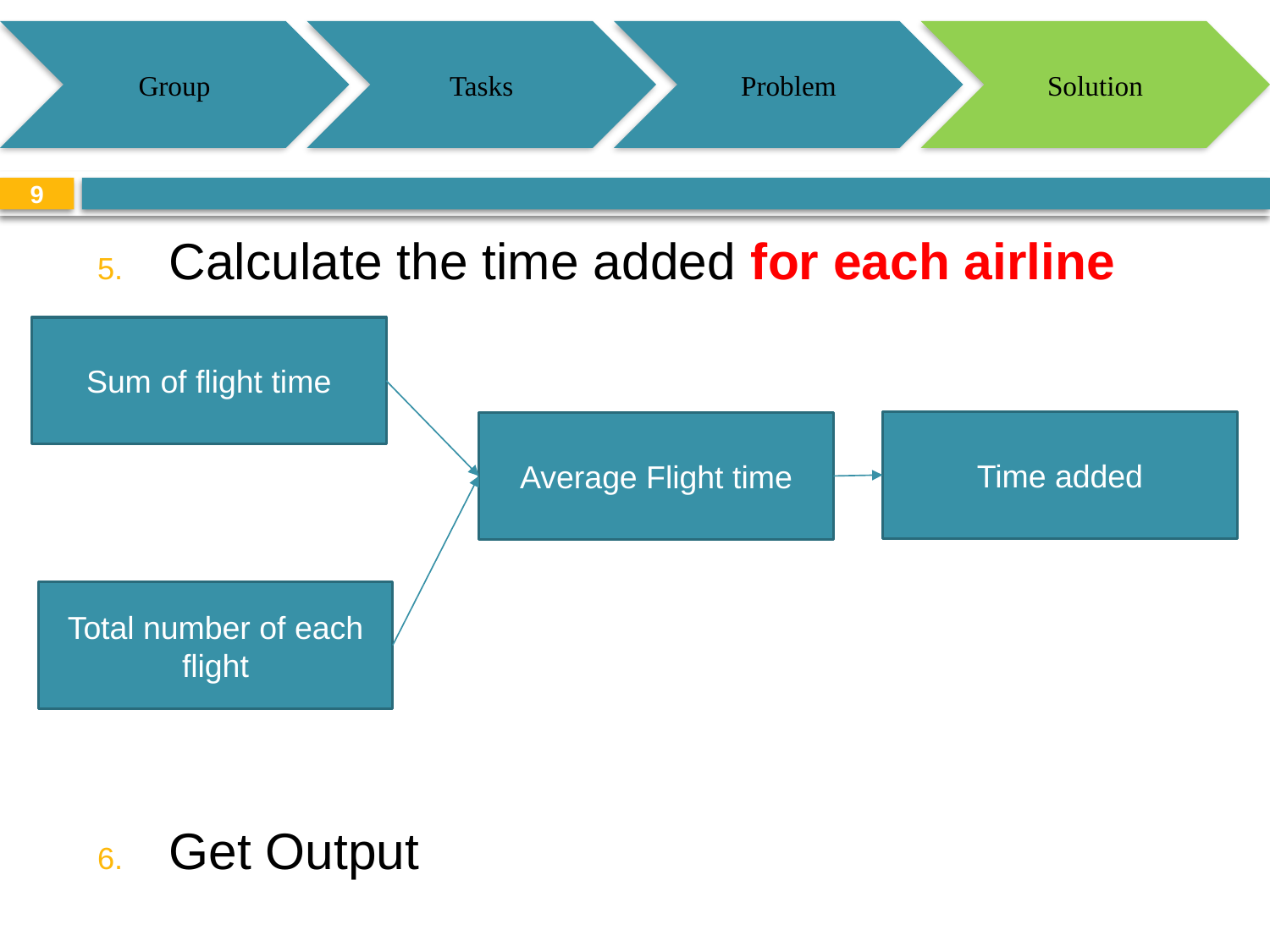

Group
Tasks
Problem
Solution
9
Calculate the time added for each airline

Get Output
Sum of flight time
Time added
Average Flight time
Total number of each flight